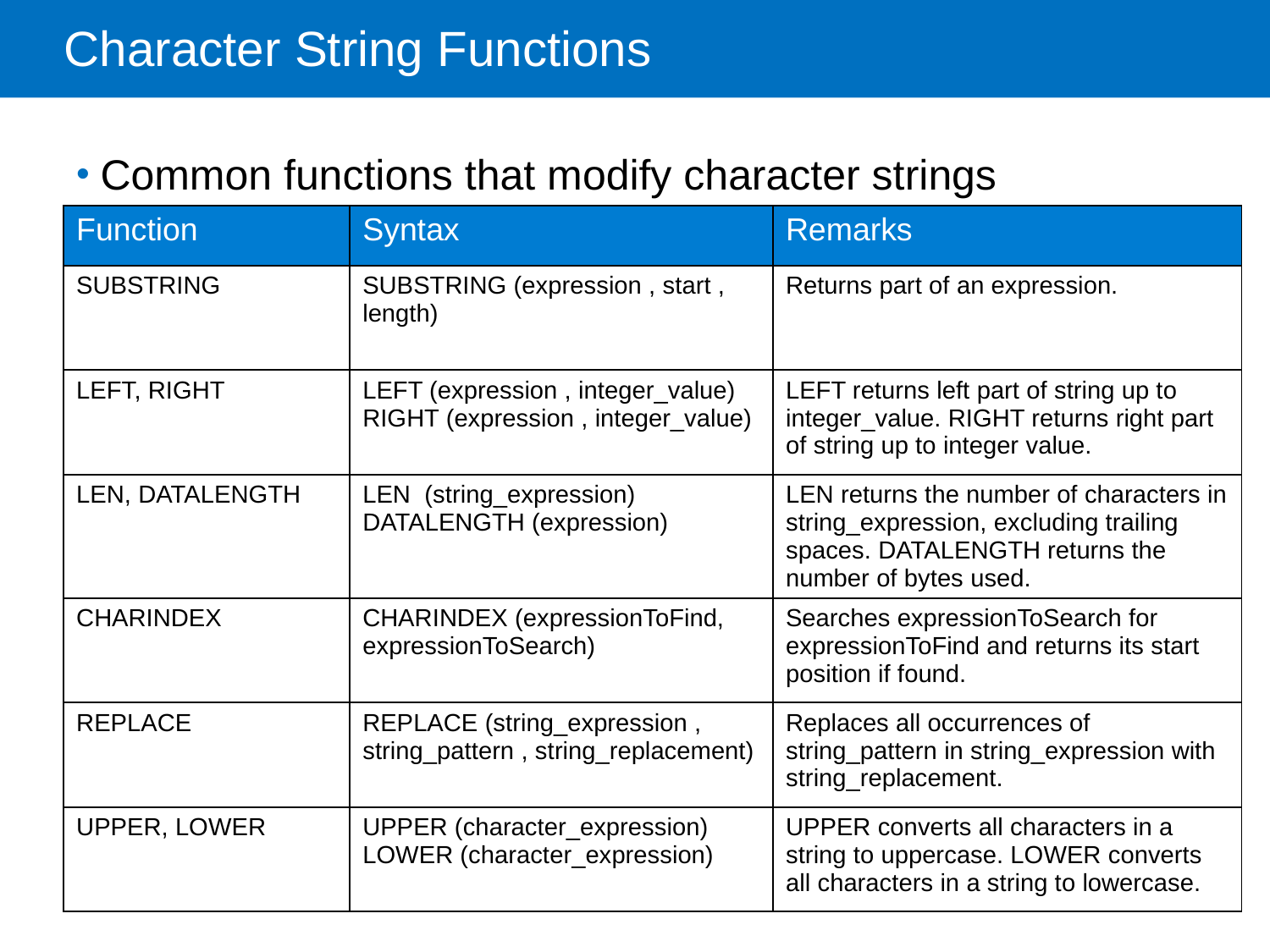

# Character String Functions
Common functions that modify character strings

| Function | Syntax | Remarks |
| --- | --- | --- |
| SUBSTRING | SUBSTRING (expression , start , length) | Returns part of an expression. |
| LEFT, RIGHT | LEFT (expression , integer\_value) RIGHT (expression , integer\_value) | LEFT returns left part of string up to integer\_value. RIGHT returns right part of string up to integer value. |
| LEN, DATALENGTH | LEN (string\_expression) DATALENGTH (expression) | LEN returns the number of characters in string\_expression, excluding trailing spaces. DATALENGTH returns the number of bytes used. |
| CHARINDEX | CHARINDEX (expressionToFind, expressionToSearch) | Searches expressionToSearch for expressionToFind and returns its start position if found. |
| REPLACE | REPLACE (string\_expression , string\_pattern , string\_replacement) | Replaces all occurrences of string\_pattern in string\_expression with string\_replacement. |
| UPPER, LOWER | UPPER (character\_expression) LOWER (character\_expression) | UPPER converts all characters in a string to uppercase. LOWER converts all characters in a string to lowercase. |